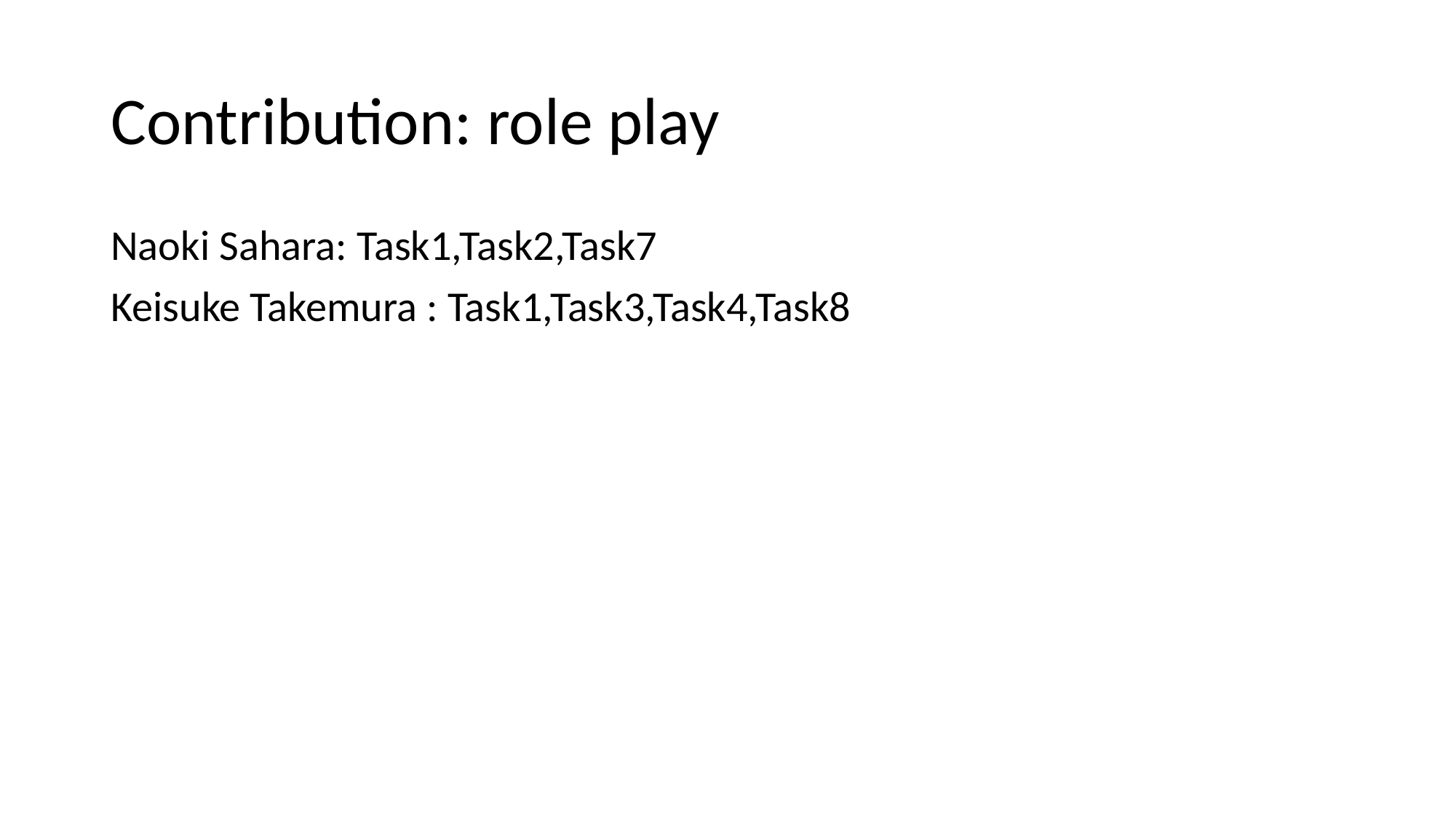

# Contribution: role play
Naoki Sahara: Task1,Task2,Task7
Keisuke Takemura : Task1,Task3,Task4,Task8